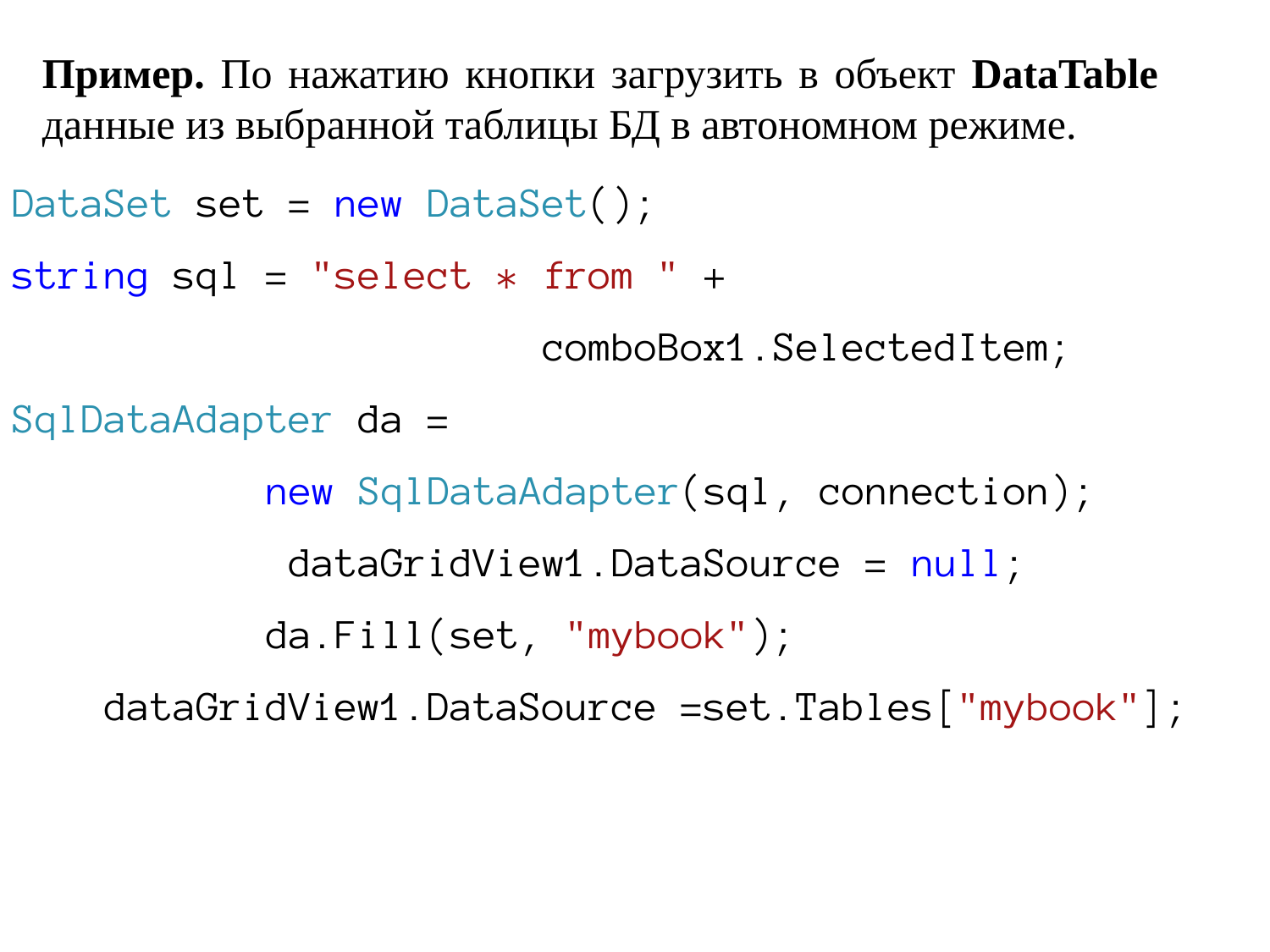

Пример. По нажатию кнопки загрузить в объект DataTable данные из выбранной таблицы БД в автономном режиме.
DataSet set = new DataSet();
string sql = "select * from " +
                       comboBox1.SelectedItem;
SqlDataAdapter da =
		new SqlDataAdapter(sql, connection);
            dataGridView1.DataSource = null;
		da.Fill(set, "mybook");
    dataGridView1.DataSource =set.Tables["mybook"];